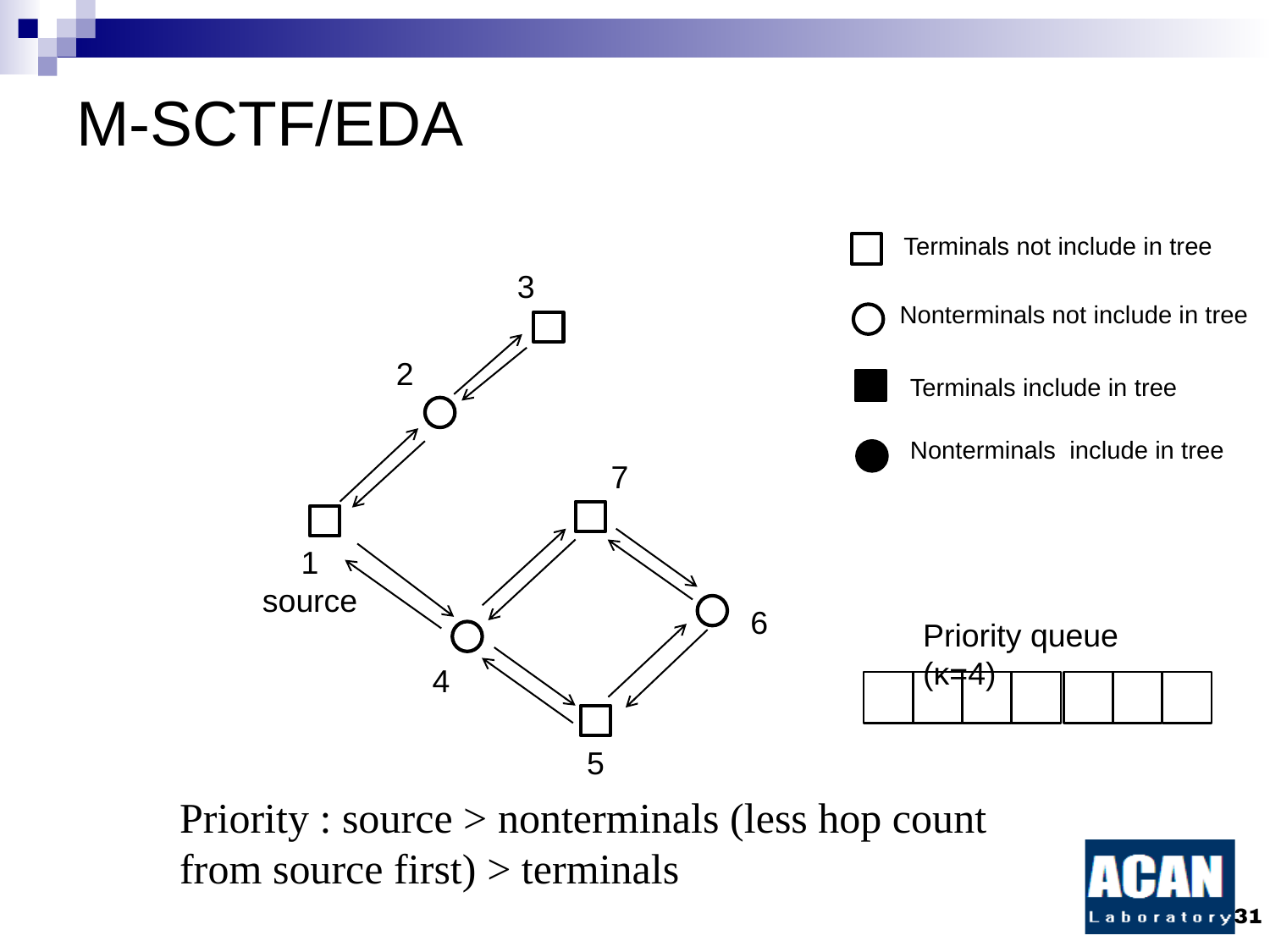

# M-SCTF/EDA
Terminals not include in tree

Nonterminals not include in tree

Terminals include in tree

Nonterminals  include in tree

3

2

7

1
source

6
Priority queue (κ=4)

4

5
Priority : source > nonterminals (less hop count from source first) > terminals
31